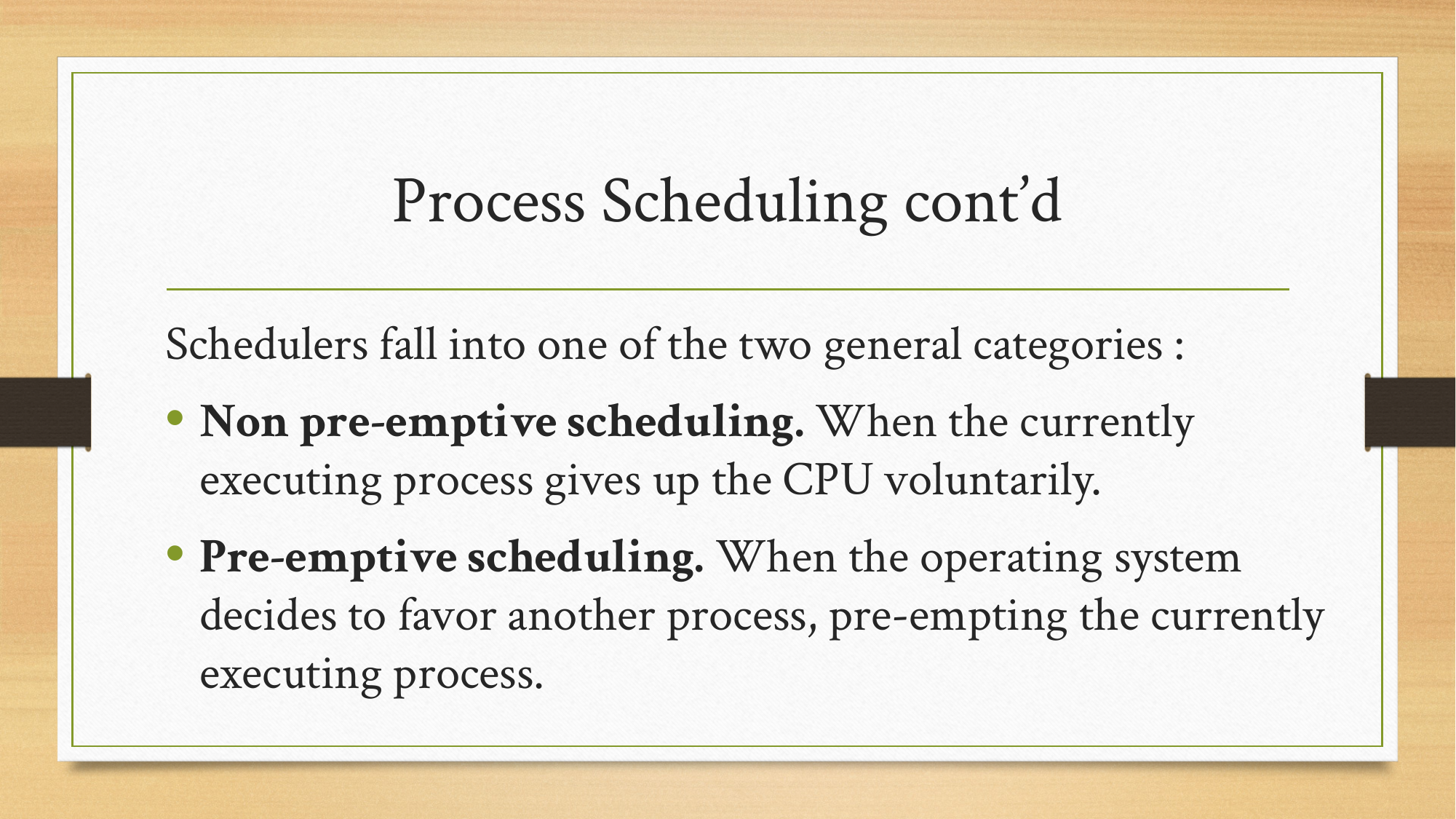

# Process Scheduling cont’d
Schedulers fall into one of the two general categories :
Non pre-emptive scheduling. When the currently executing process gives up the CPU voluntarily.
Pre-emptive scheduling. When the operating system decides to favor another process, pre-empting the currently executing process.